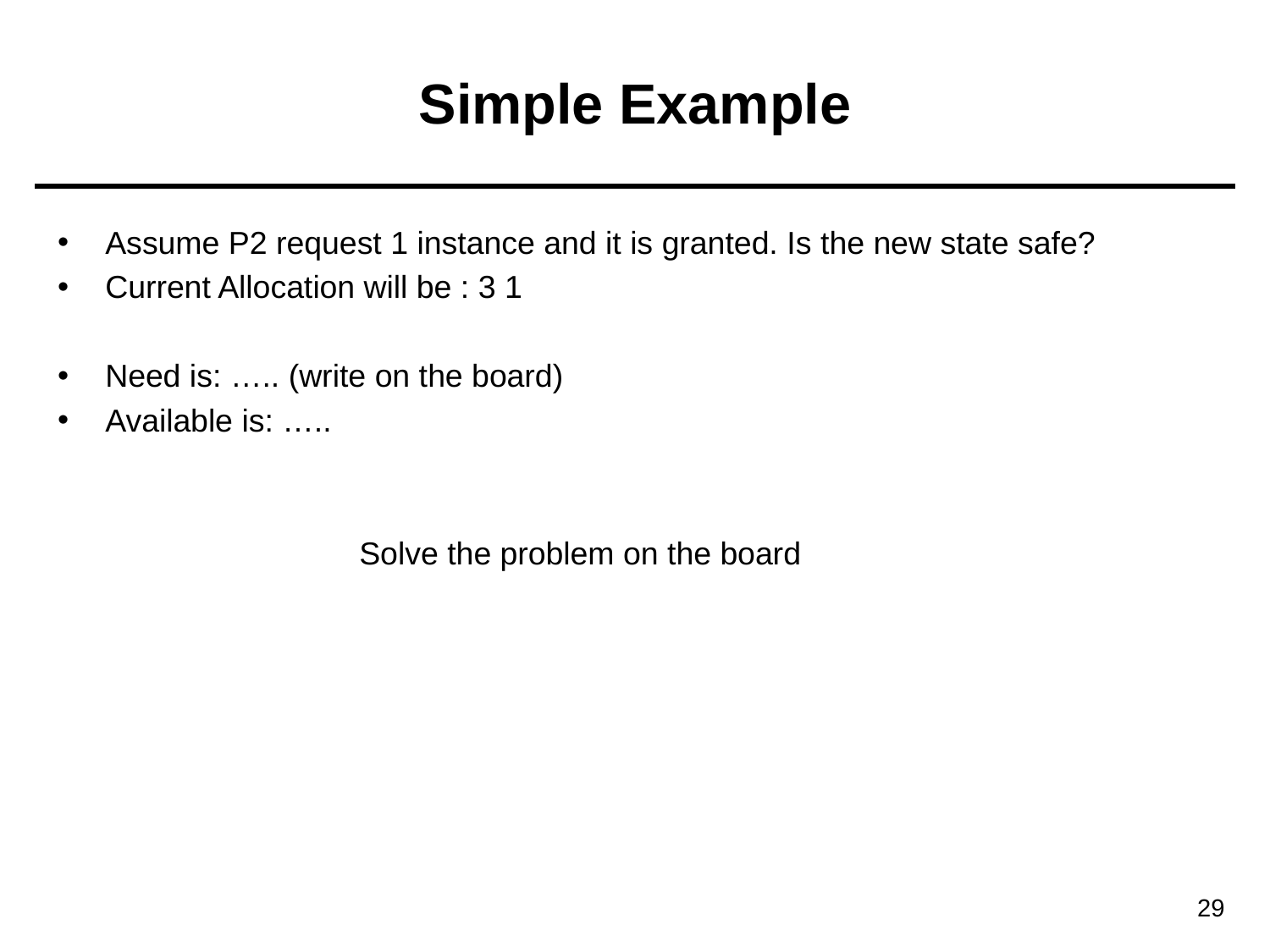

# Simple Example
Assume P2 request 1 instance and it is granted. Is the new state safe?
Current Allocation will be : 3 1

Need is: ….. (write on the board)
Available is: …..

			Solve the problem on the board
29